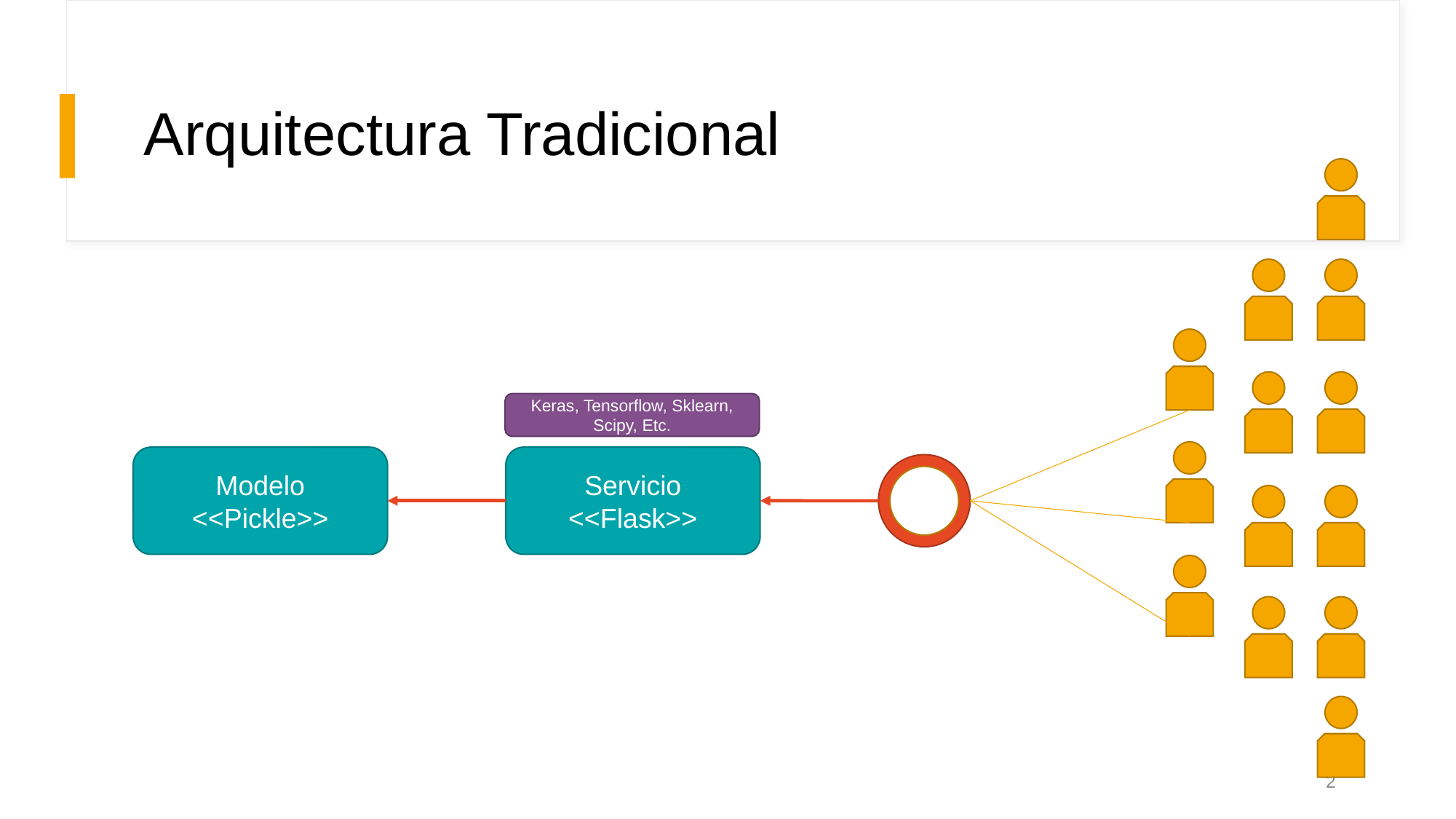

# Arquitectura Tradicional

Keras, Tensorflow, Sklearn, Scipy, Etc.

Modelo
<<Pickle>>
Servicio
<<Flask>>

2